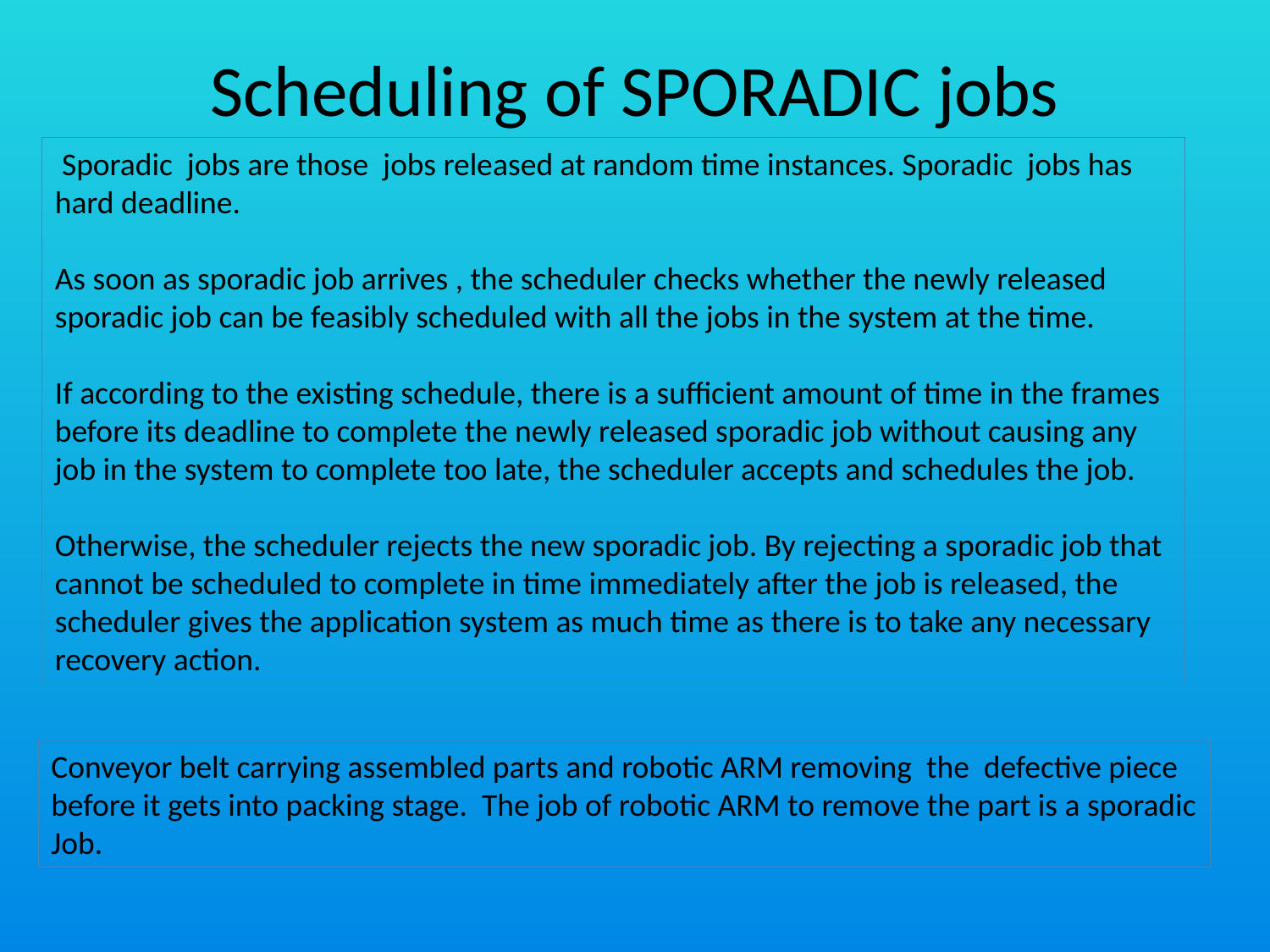

# Scheduling of SPORADIC jobs
 Sporadic  jobs are those  jobs released at random time instances. Sporadic  jobs has hard deadline.

As soon as sporadic job arrives , the scheduler checks whether the newly released sporadic job can be feasibly scheduled with all the jobs in the system at the time.

If according to the existing schedule, there is a sufficient amount of time in the frames before its deadline to complete the newly released sporadic job without causing any job in the system to complete too late, the scheduler accepts and schedules the job.

Otherwise, the scheduler rejects the new sporadic job. By rejecting a sporadic job that cannot be scheduled to complete in time immediately after the job is released, the scheduler gives the application system as much time as there is to take any necessary recovery action.
Conveyor belt carrying assembled parts and robotic ARM removing  the  defective piece
before it gets into packing stage.  The job of robotic ARM to remove the part is a sporadic
Job.